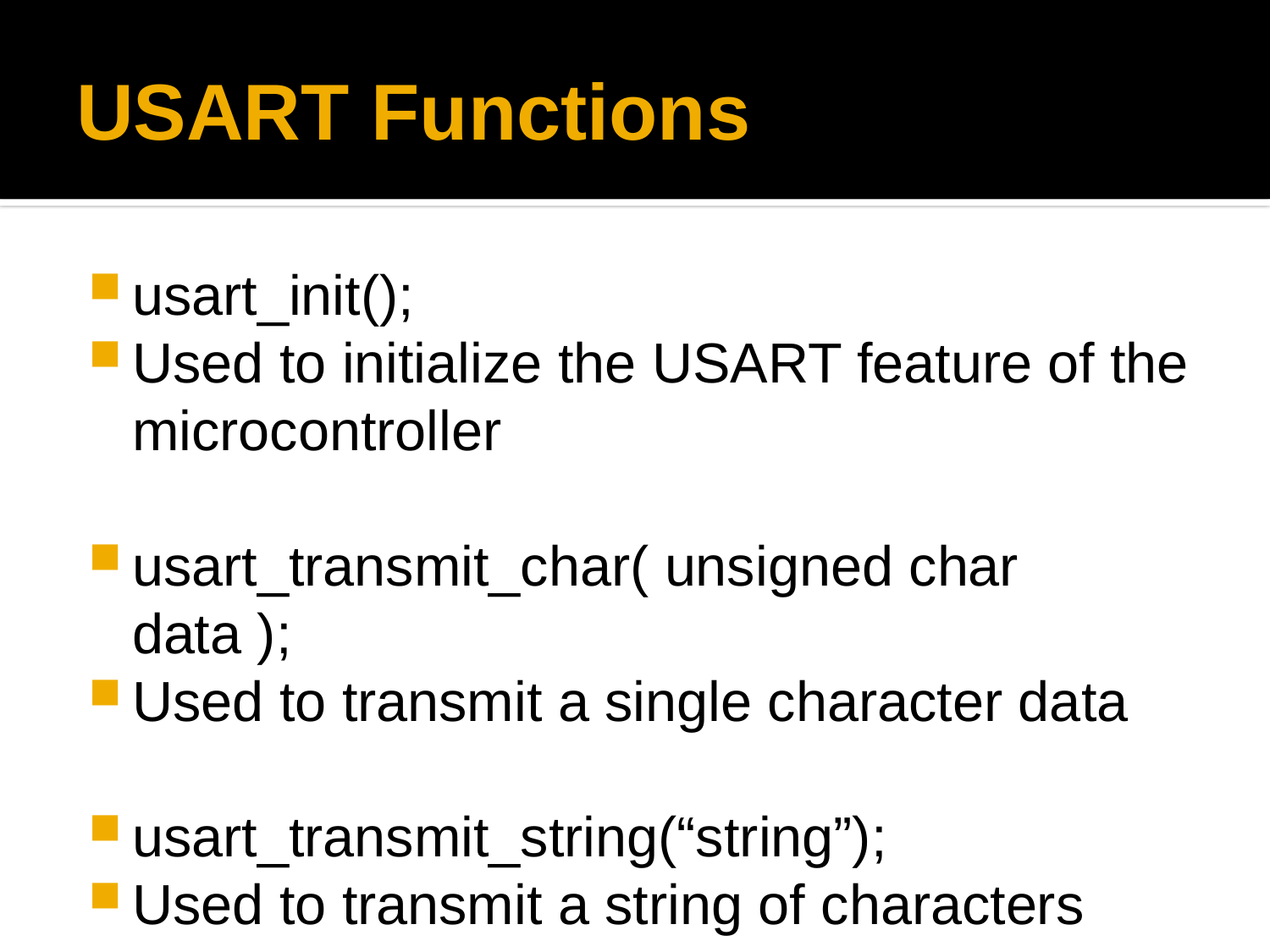

# USART Functions
usart_init();
Used to initialize the USART feature of the microcontroller

usart_transmit_char( unsigned char data );
Used to transmit a single character data

usart_transmit_string(“string”);
Used to transmit a string of characters